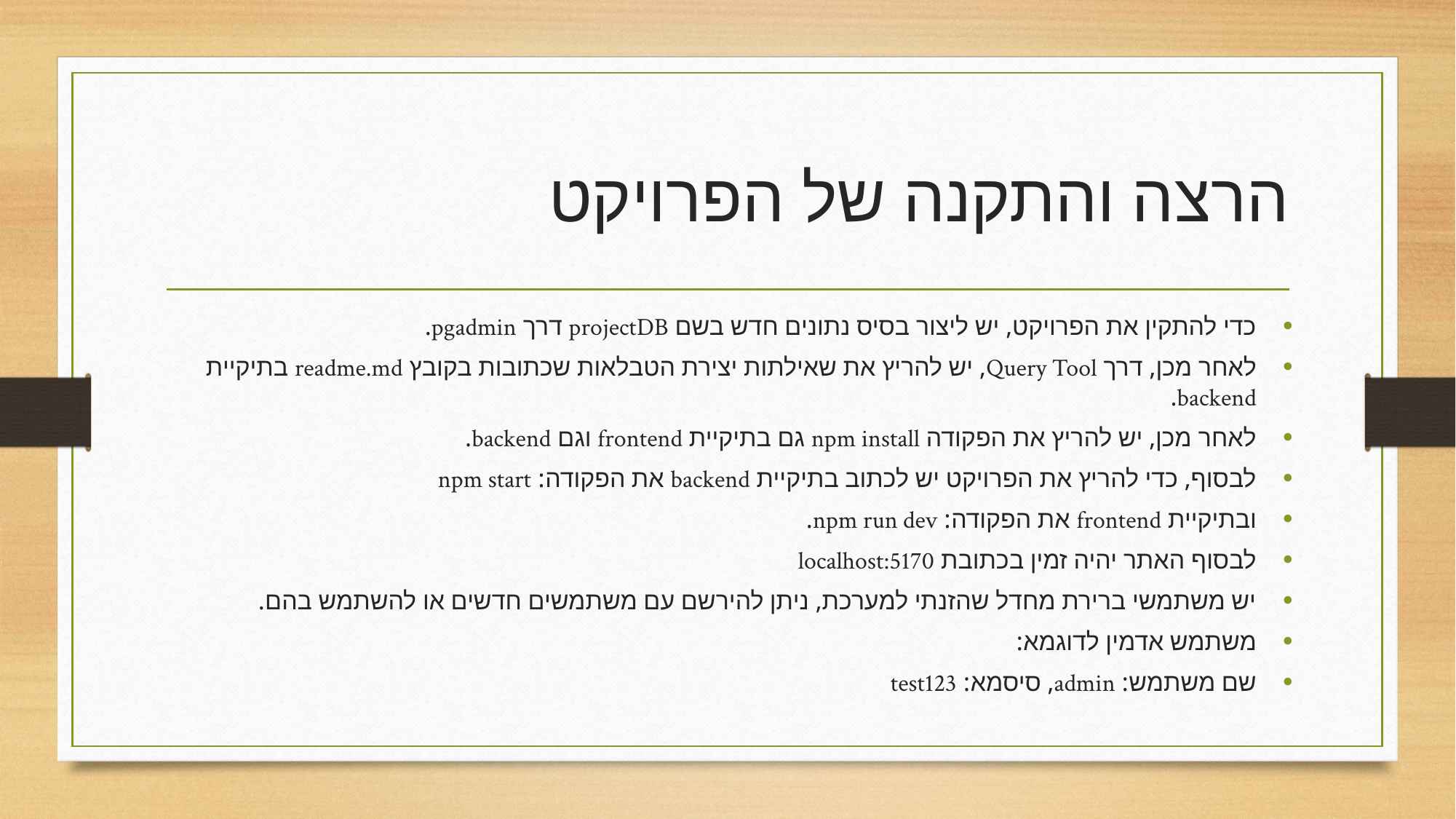

# הרצה והתקנה של הפרויקט
כדי להתקין את הפרויקט, יש ליצור בסיס נתונים חדש בשם projectDB דרך pgadmin.
לאחר מכן, דרך Query Tool, יש להריץ את שאילתות יצירת הטבלאות שכתובות בקובץ readme.md בתיקיית backend.
לאחר מכן, יש להריץ את הפקודה npm install גם בתיקיית frontend וגם backend.
לבסוף, כדי להריץ את הפרויקט יש לכתוב בתיקיית backend את הפקודה: npm start
ובתיקיית frontend את הפקודה: npm run dev.
לבסוף האתר יהיה זמין בכתובת localhost:5170
יש משתמשי ברירת מחדל שהזנתי למערכת, ניתן להירשם עם משתמשים חדשים או להשתמש בהם.
משתמש אדמין לדוגמא:
שם משתמש: admin, סיסמא: test123